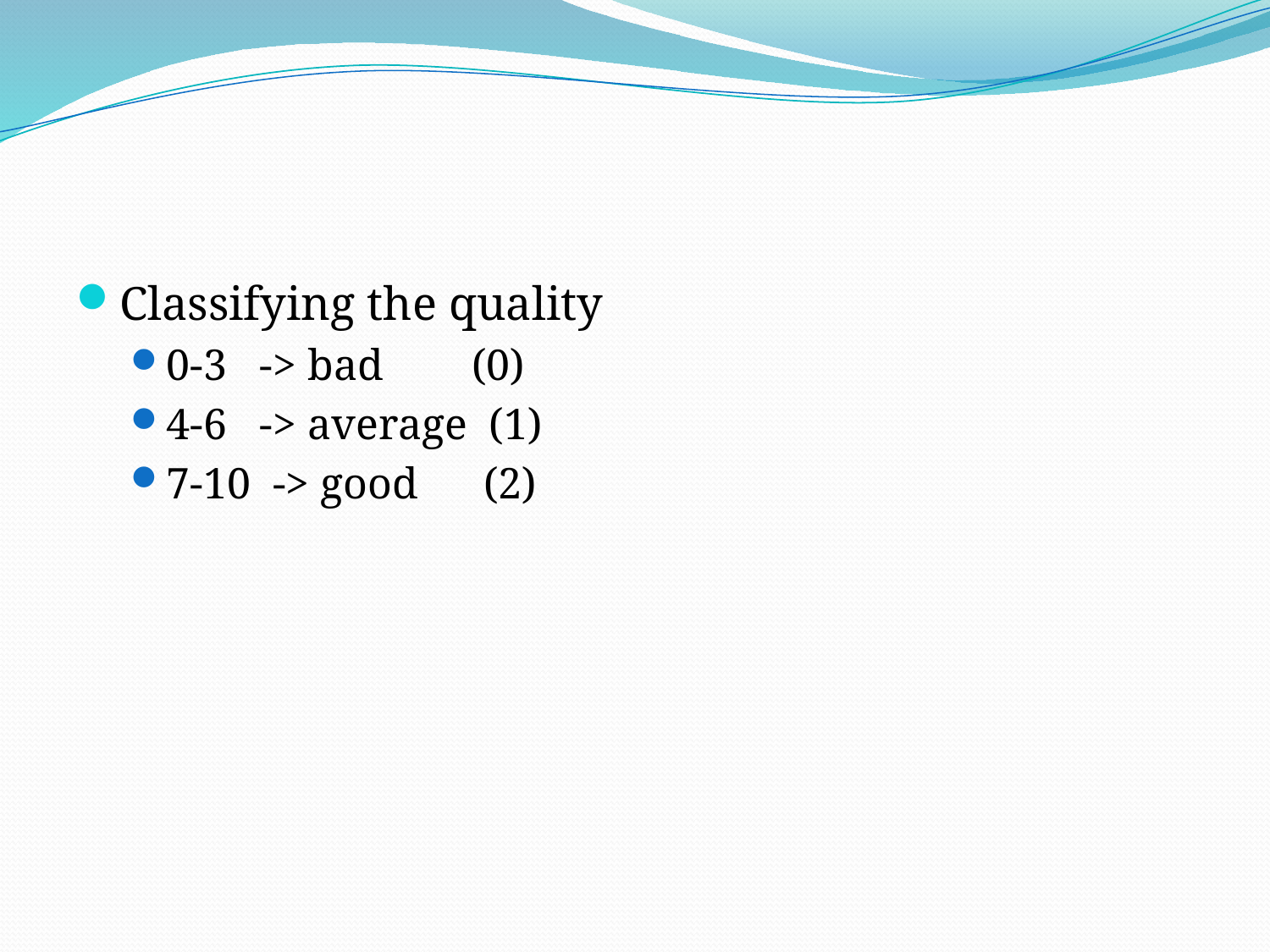

#
Classifying the quality
0-3   -> bad        (0)
4-6   -> average  (1)
7-10  -> good      (2)